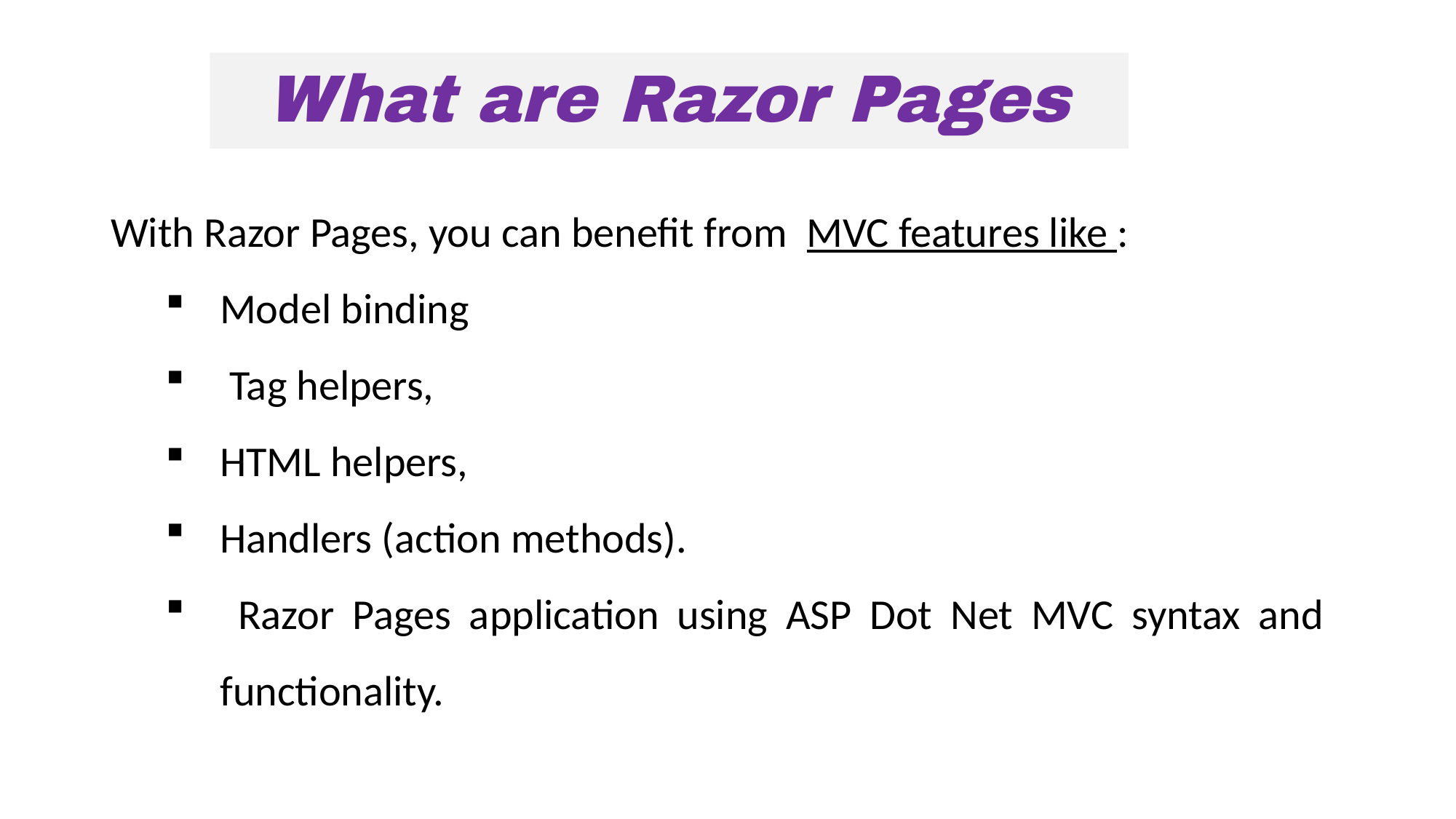

# What are Razor Pages
With Razor Pages, you can benefit from  MVC features like :
Model binding
 Tag helpers,
HTML helpers,
Handlers (action methods).
 Razor Pages application using ASP Dot Net MVC syntax and functionality.